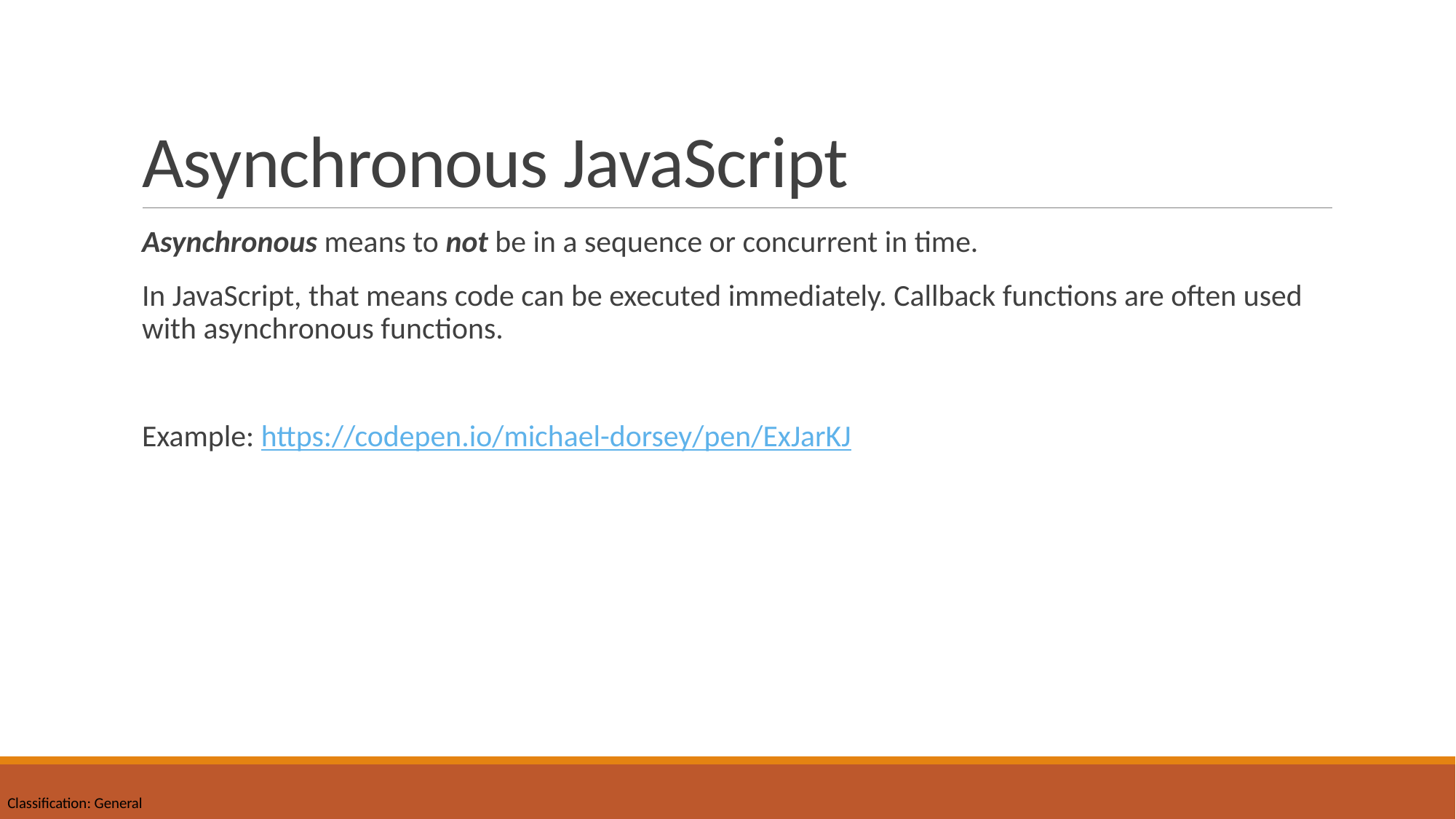

# Asynchronous JavaScript
Asynchronous means to not be in a sequence or concurrent in time.
In JavaScript, that means code can be executed immediately. Callback functions are often used with asynchronous functions.

Example: https://codepen.io/michael-dorsey/pen/ExJarKJ